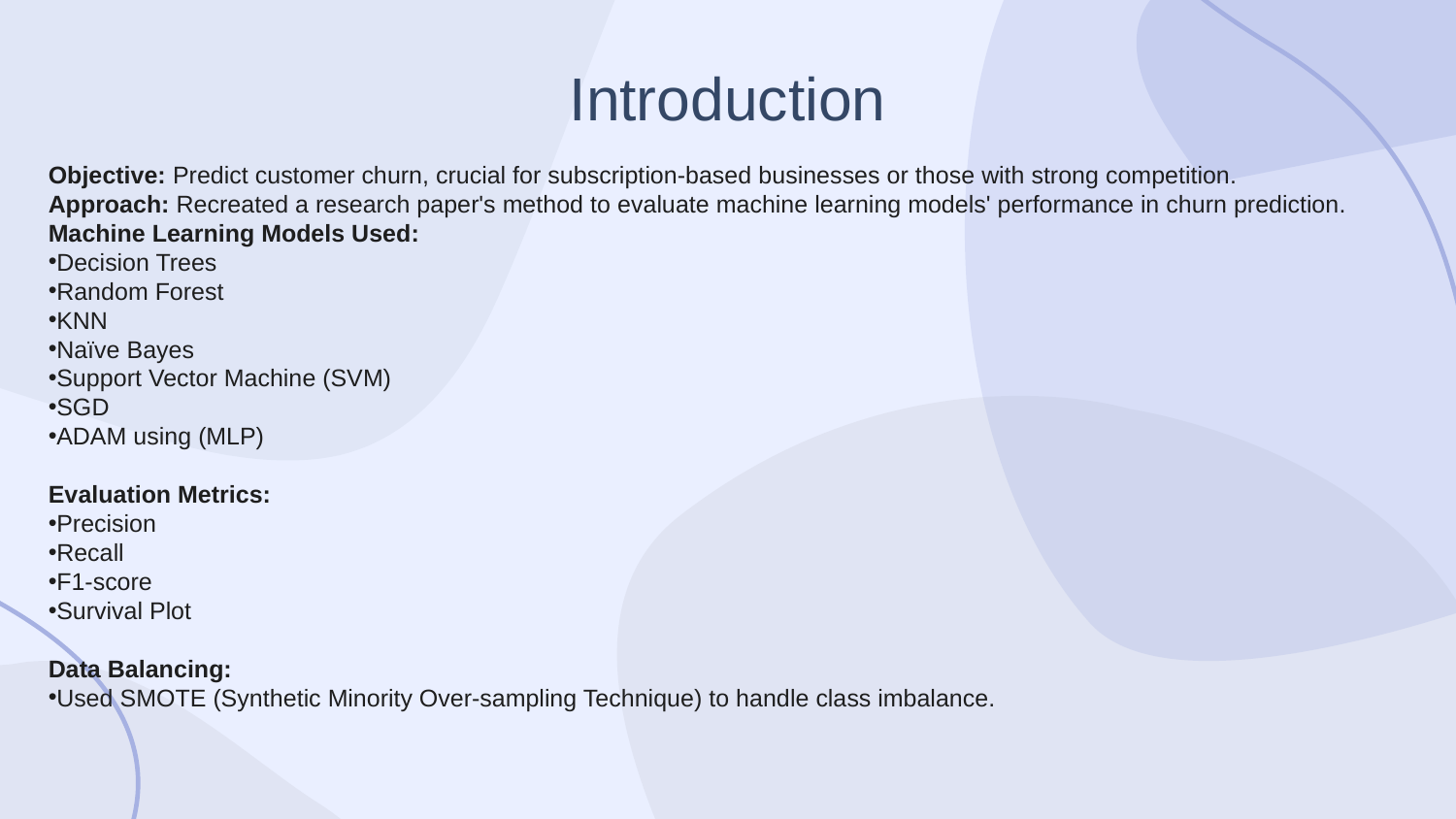

# Introduction
Objective: Predict customer churn, crucial for subscription-based businesses or those with strong competition.
Approach: Recreated a research paper's method to evaluate machine learning models' performance in churn prediction.
Machine Learning Models Used:
Decision Trees
Random Forest
KNN
Naïve Bayes
Support Vector Machine (SVM)
SGD
ADAM using (MLP)

Evaluation Metrics:
Precision
Recall
F1-score
Survival Plot

Data Balancing:
Used SMOTE (Synthetic Minority Over-sampling Technique) to handle class imbalance.